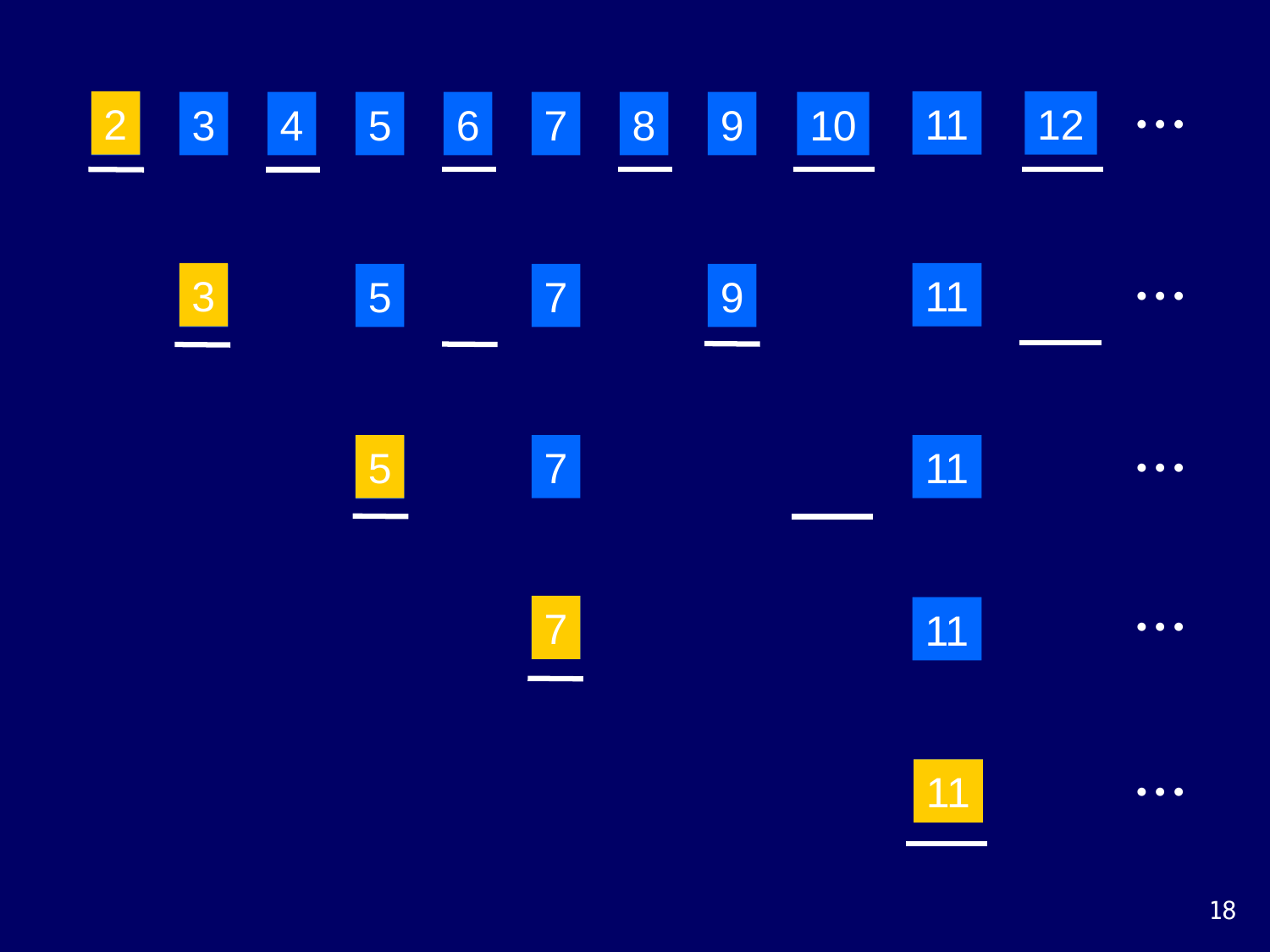

2
11
12
2
3
4
5
6
7
8
9
10
•
•
•
3
11
3
5
7
9
•
•
•
7
11
5
•
•
•
5
7
7
11
•
•
•
11
•
•
•
11
18